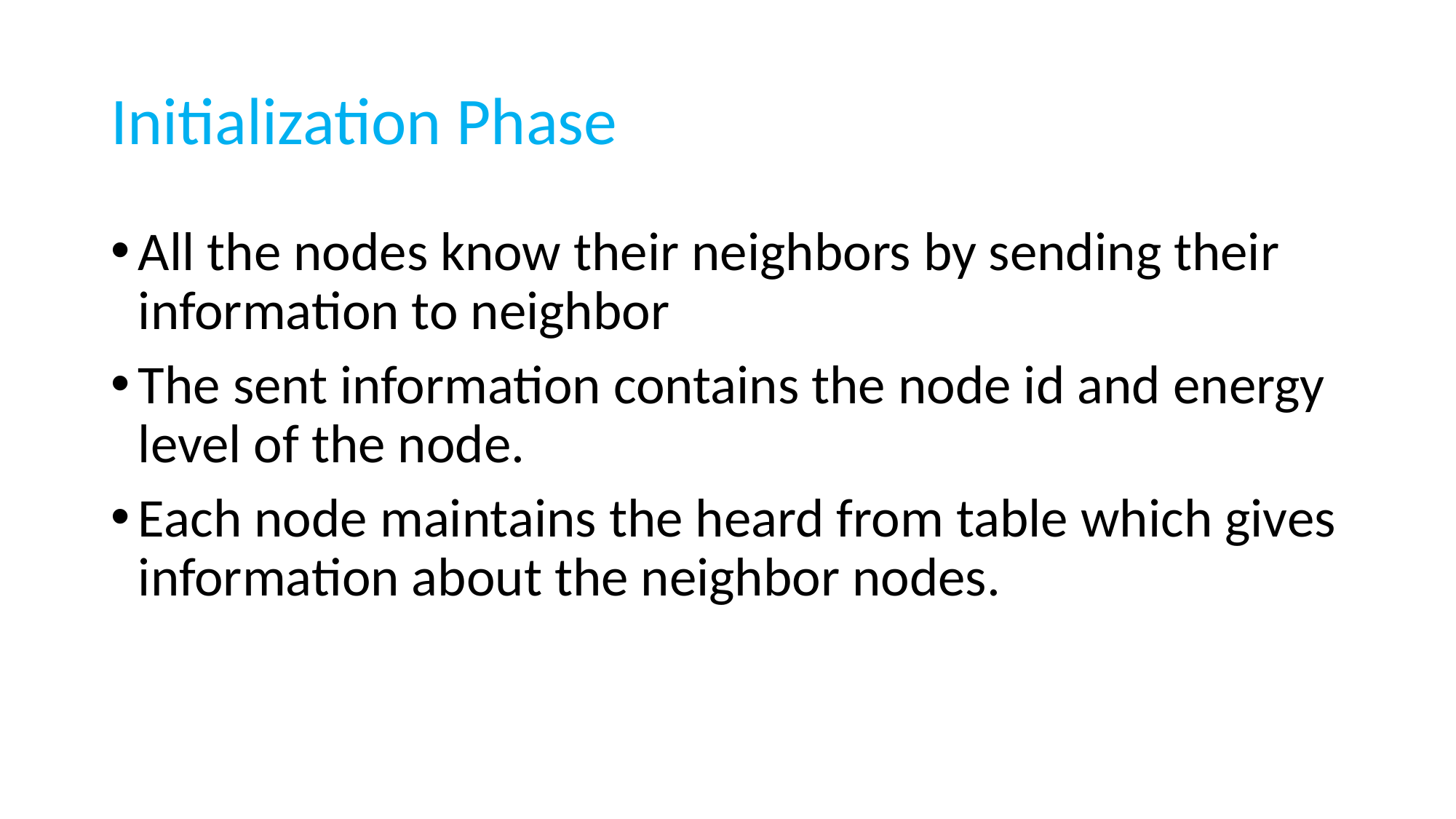

# Initialization Phase
All the nodes know their neighbors by sending their information to neighbor
The sent information contains the node id and energy level of the node.
Each node maintains the heard from table which gives information about the neighbor nodes.